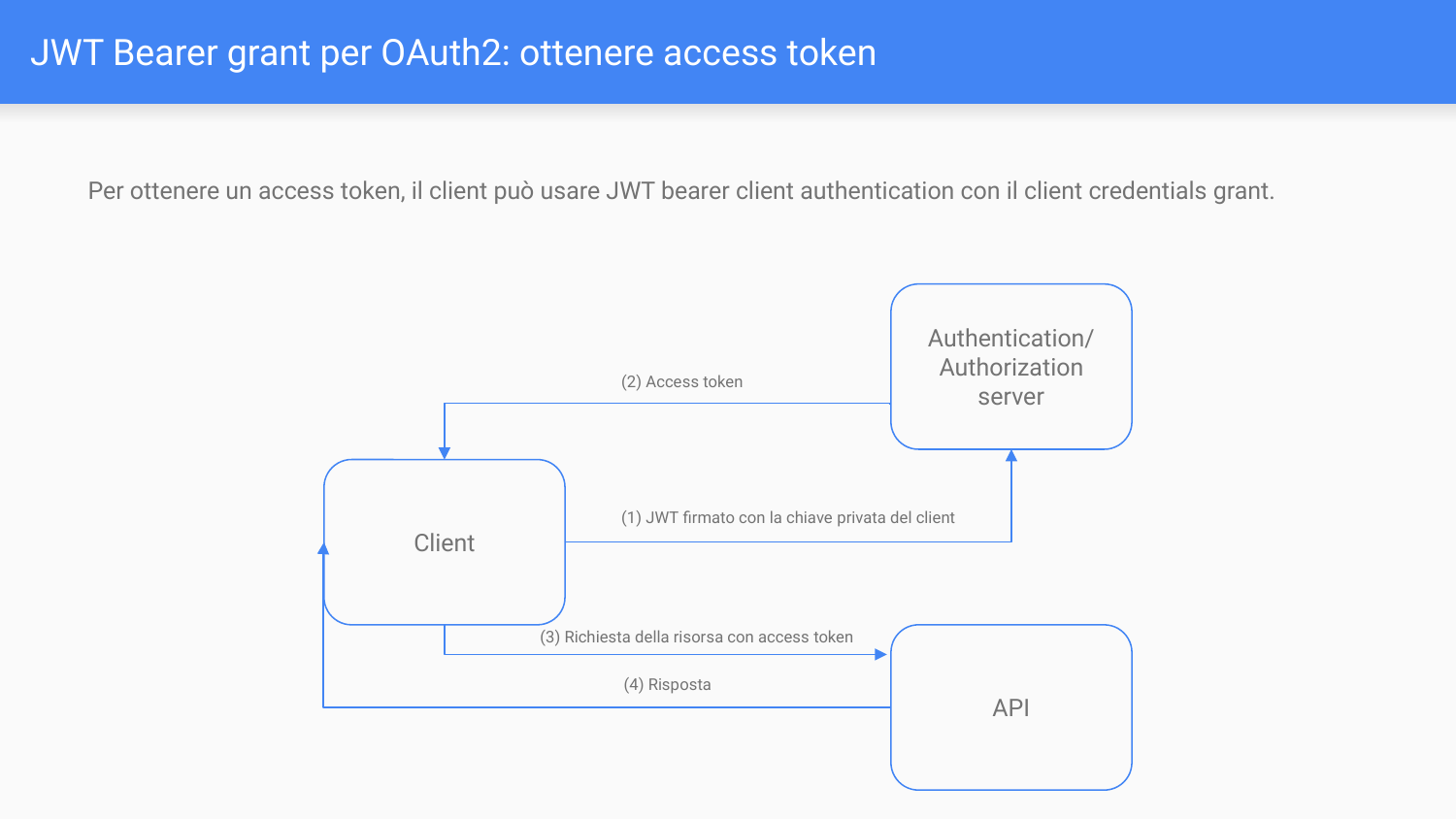

# JWT Bearer grant per OAuth2: ottenere access token
Per ottenere un access token, il client può usare JWT bearer client authentication con il client credentials grant.
Authentication/
Authorization server
(2) Access token
Client
(1) JWT firmato con la chiave privata del client
(3) Richiesta della risorsa con access token
API
(4) Risposta